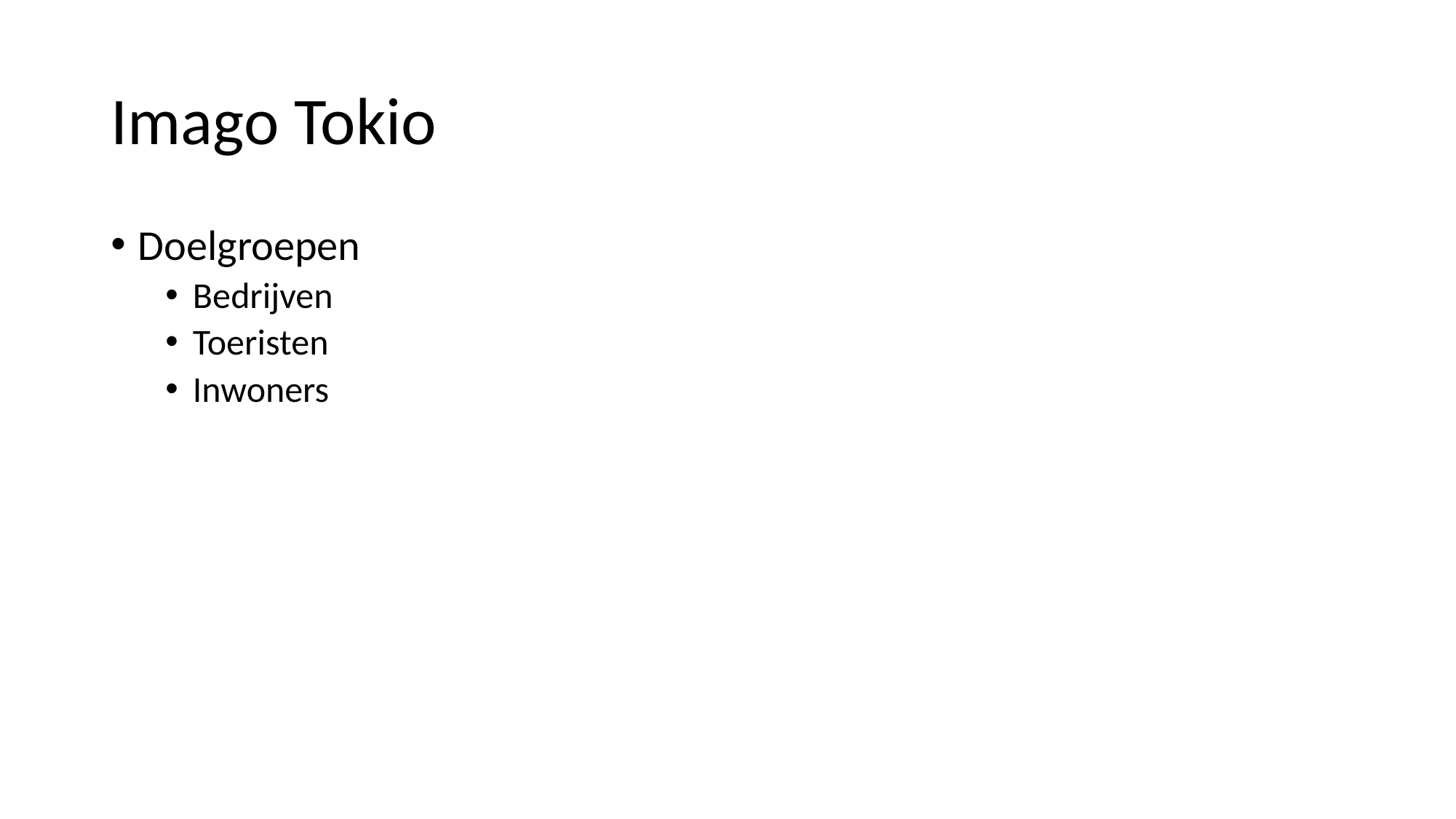

# Imago Tokio
Doelgroepen
Bedrijven
Toeristen
Inwoners